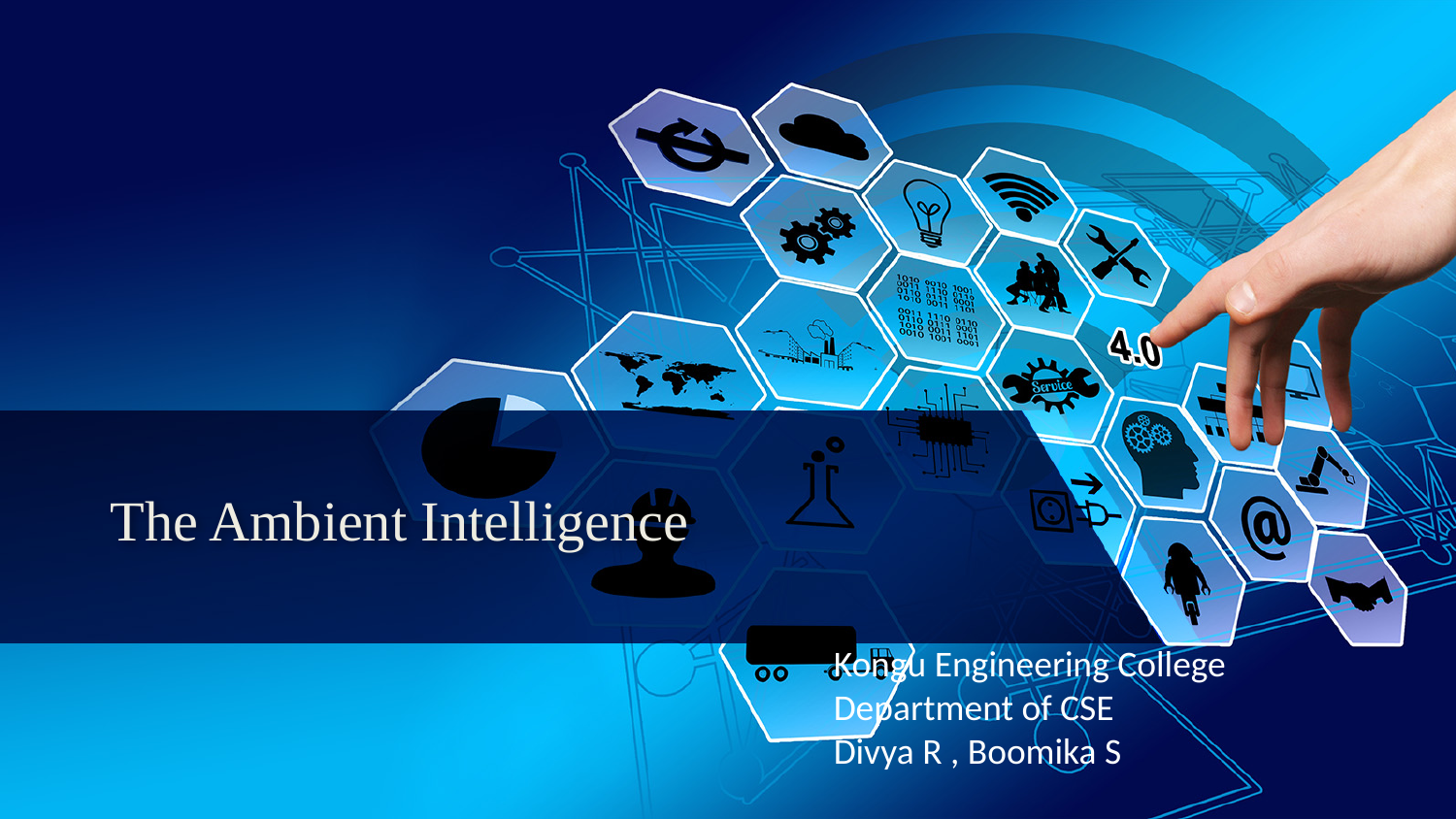

# The Ambient Intelligence
Kongu Engineering College
Department of CSE
Divya R , Boomika S